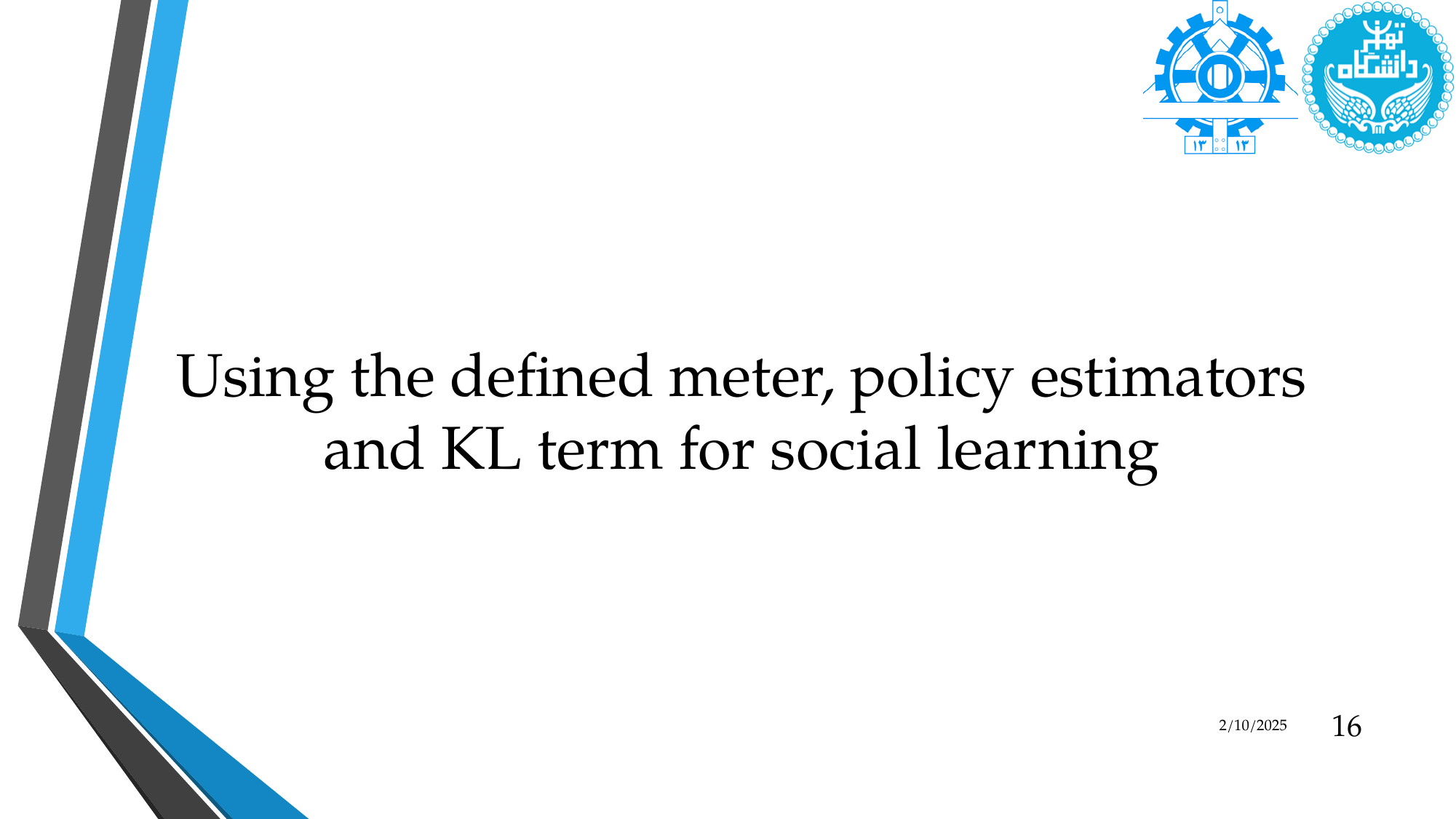

# Using the defined meter, policy estimators and KL term for social learning
2/10/2025
16